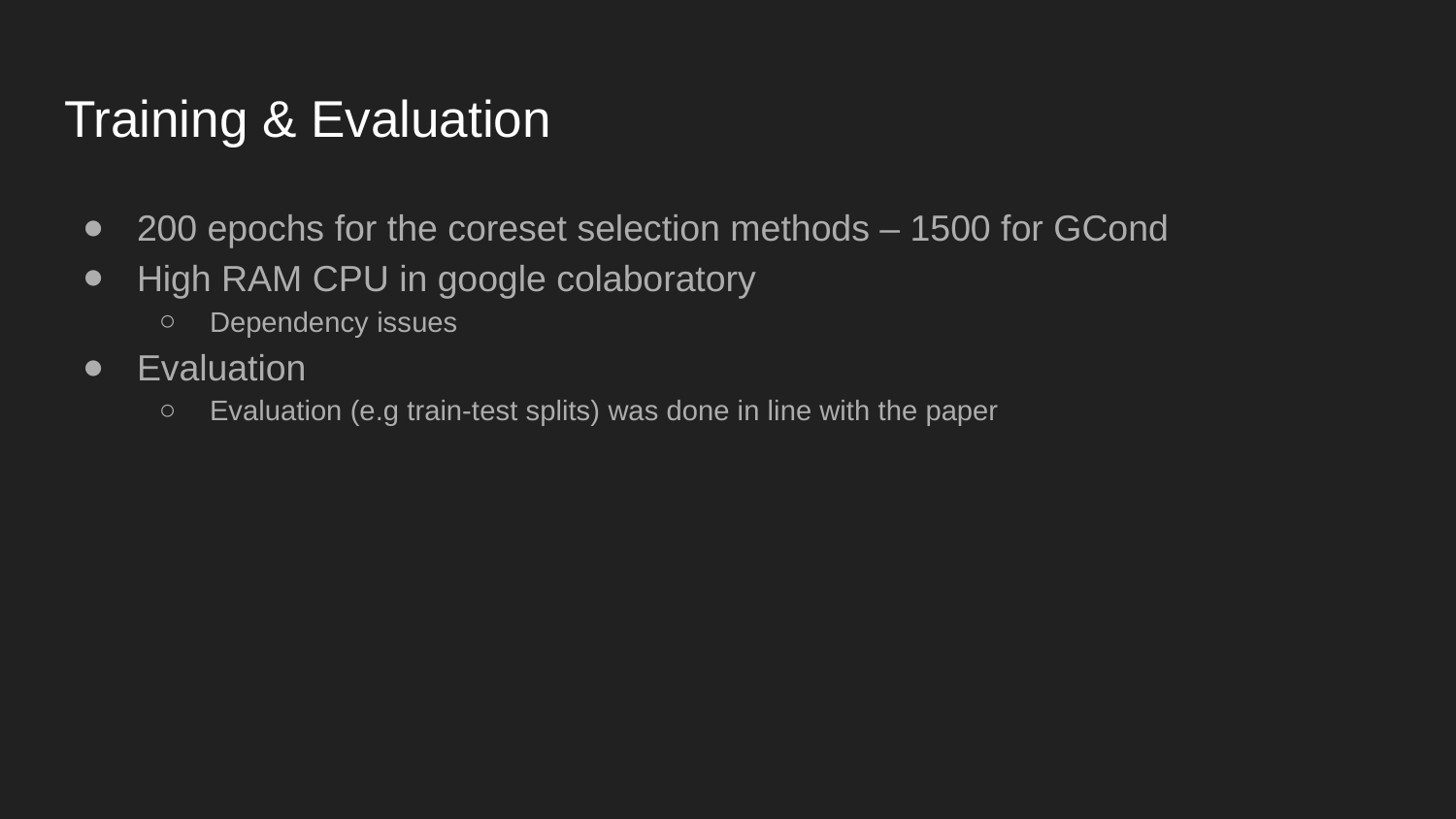

# Training & Evaluation
200 epochs for the coreset selection methods – 1500 for GCond
High RAM CPU in google colaboratory
Dependency issues
Evaluation
Evaluation (e.g train-test splits) was done in line with the paper